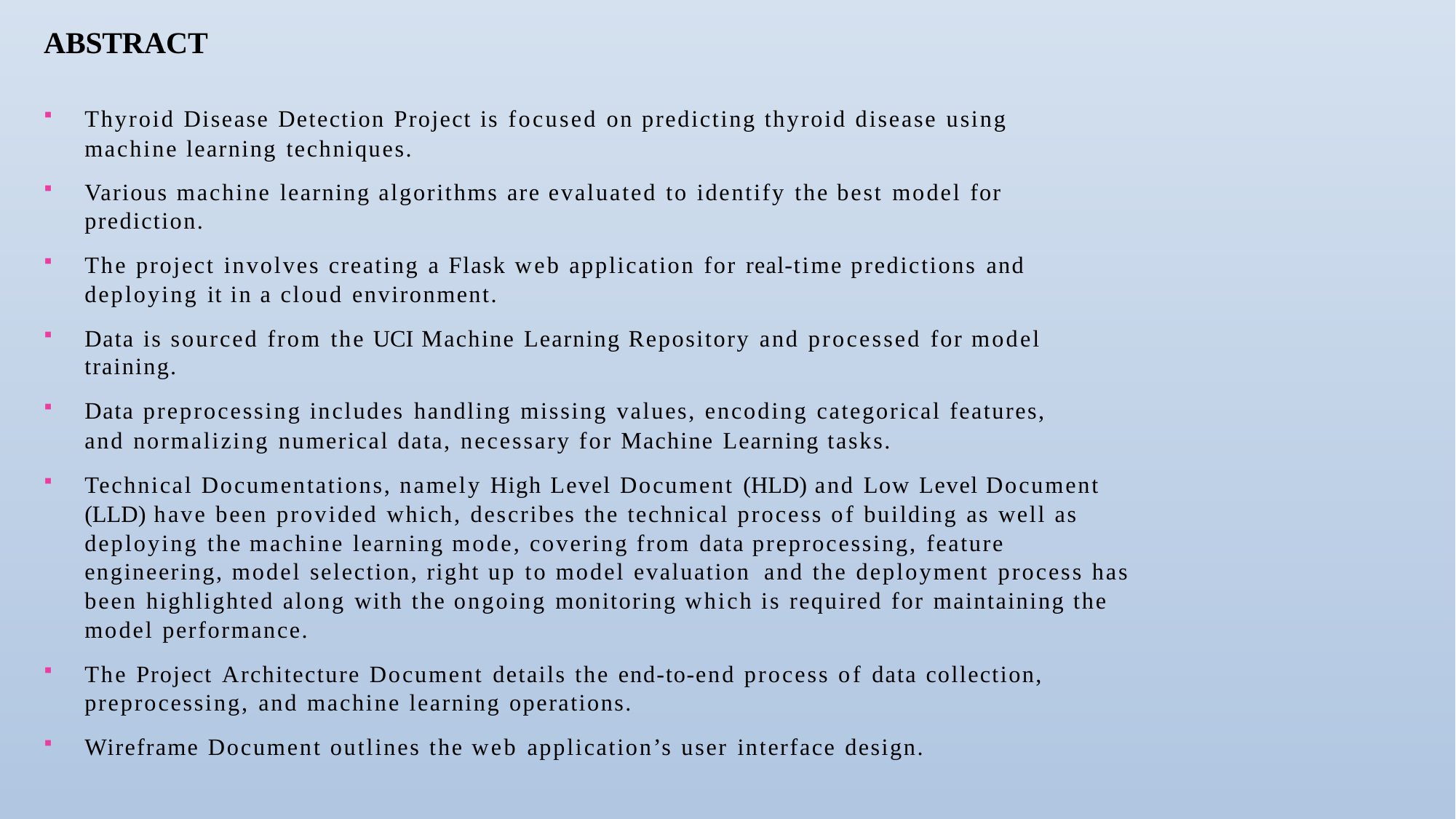

# ABSTRACT
Thyroid Disease Detection Project is focused on predicting thyroid disease using machine learning techniques.
Various machine learning algorithms are evaluated to identify the best model for prediction.
The project involves creating a Flask web application for real-time predictions and deploying it in a cloud environment.
Data is sourced from the UCI Machine Learning Repository and processed for model training.
Data preprocessing includes handling missing values, encoding categorical features,
and normalizing numerical data, necessary for Machine Learning tasks.
Technical Documentations, namely High Level Document (HLD) and Low Level Document (LLD) have been provided which, describes the technical process of building as well as deploying the machine learning mode, covering from data preprocessing, feature engineering, model selection, right up to model evaluation and the deployment process has been highlighted along with the ongoing monitoring which is required for maintaining the model performance.
The Project Architecture Document details the end-to-end process of data collection, preprocessing, and machine learning operations.
Wireframe Document outlines the web application’s user interface design.